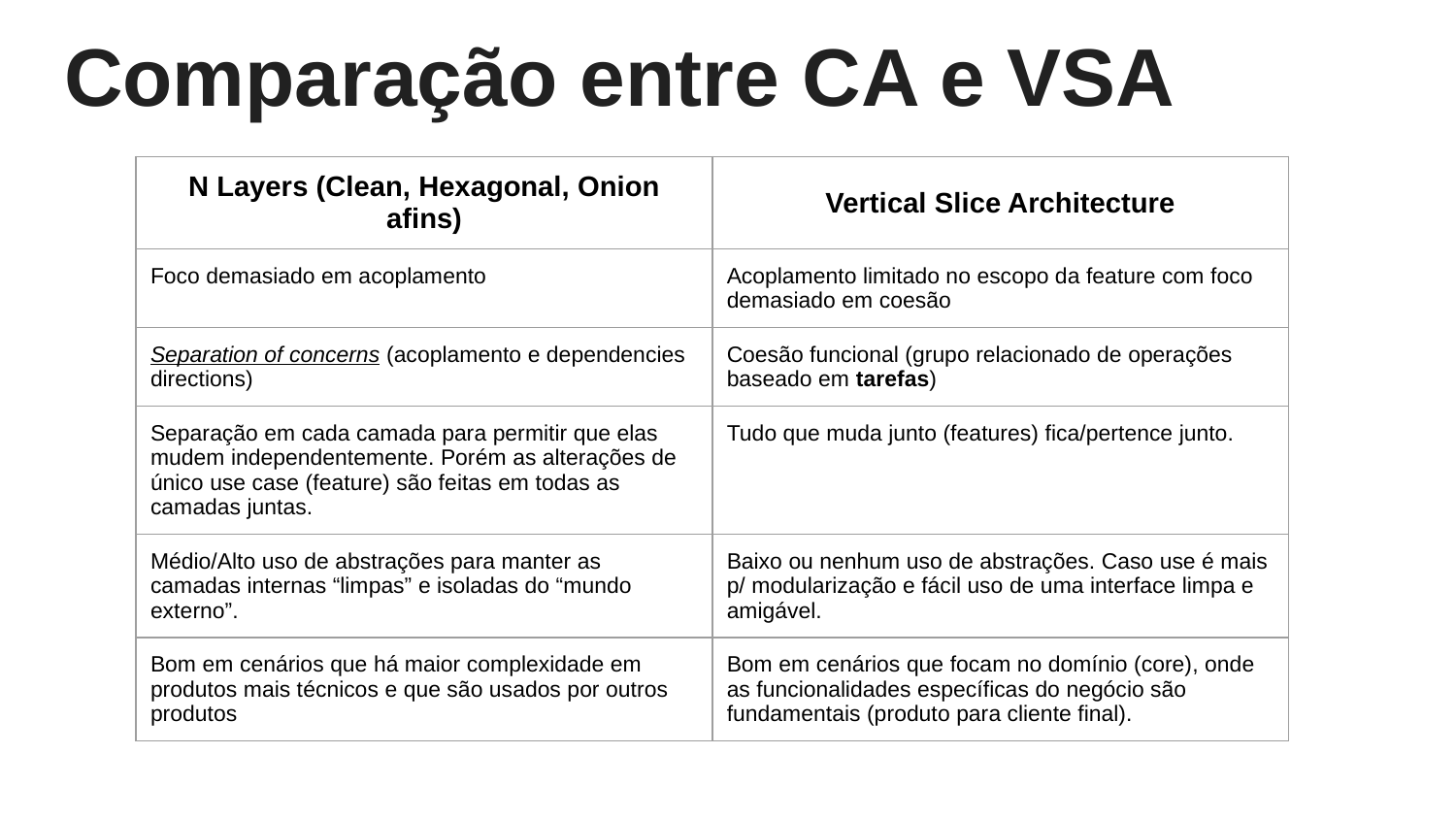

# Comparação entre CA e VSA
| N Layers (Clean, Hexagonal, Onion afins) | Vertical Slice Architecture |
| --- | --- |
| Foco demasiado em acoplamento | Acoplamento limitado no escopo da feature com foco demasiado em coesão |
| Separation of concerns (acoplamento e dependencies directions) | Coesão funcional (grupo relacionado de operações baseado em tarefas) |
| Separação em cada camada para permitir que elas mudem independentemente. Porém as alterações de único use case (feature) são feitas em todas as camadas juntas. | Tudo que muda junto (features) fica/pertence junto. |
| Médio/Alto uso de abstrações para manter as camadas internas “limpas” e isoladas do “mundo externo”. | Baixo ou nenhum uso de abstrações. Caso use é mais p/ modularização e fácil uso de uma interface limpa e amigável. |
| Bom em cenários que há maior complexidade em produtos mais técnicos e que são usados por outros produtos | Bom em cenários que focam no domínio (core), onde as funcionalidades específicas do negócio são fundamentais (produto para cliente final). |